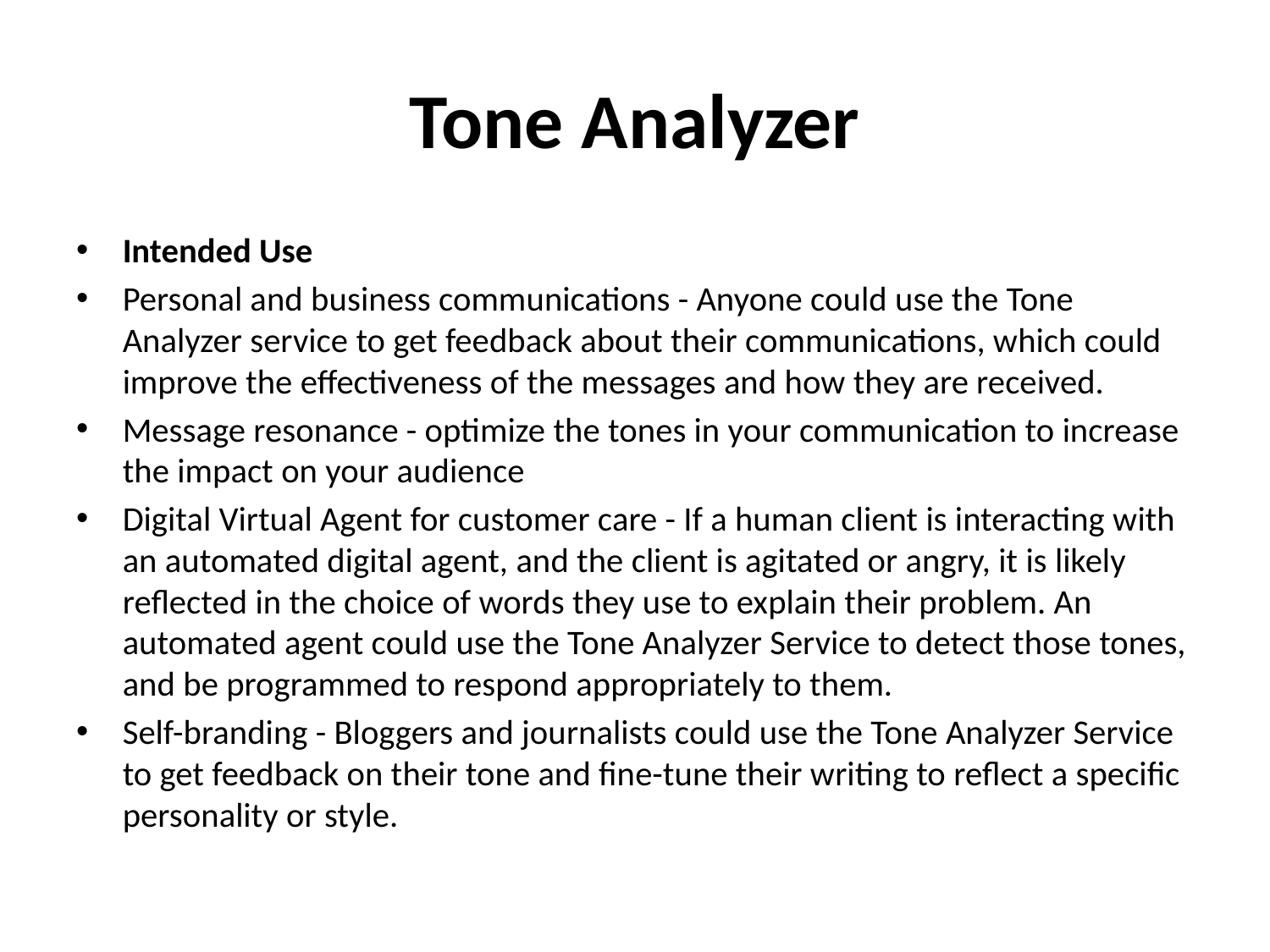

# Tone Analyzer
Intended Use
Personal and business communications - Anyone could use the Tone Analyzer service to get feedback about their communications, which could improve the effectiveness of the messages and how they are received.
Message resonance - optimize the tones in your communication to increase the impact on your audience
Digital Virtual Agent for customer care - If a human client is interacting with an automated digital agent, and the client is agitated or angry, it is likely reflected in the choice of words they use to explain their problem. An automated agent could use the Tone Analyzer Service to detect those tones, and be programmed to respond appropriately to them.
Self-branding - Bloggers and journalists could use the Tone Analyzer Service to get feedback on their tone and fine-tune their writing to reflect a specific personality or style.